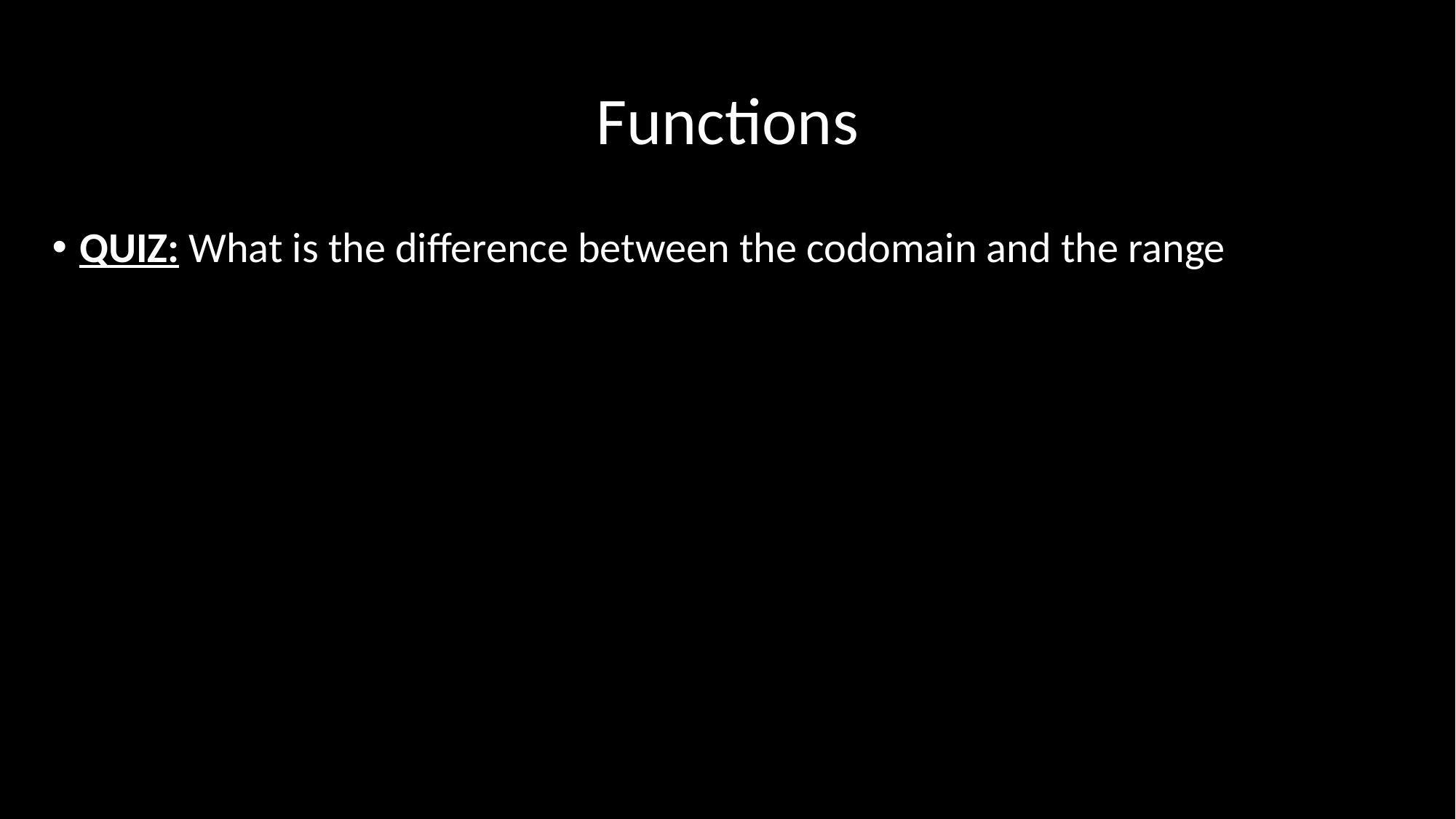

# Functions
QUIZ: What is the difference between the codomain and the range